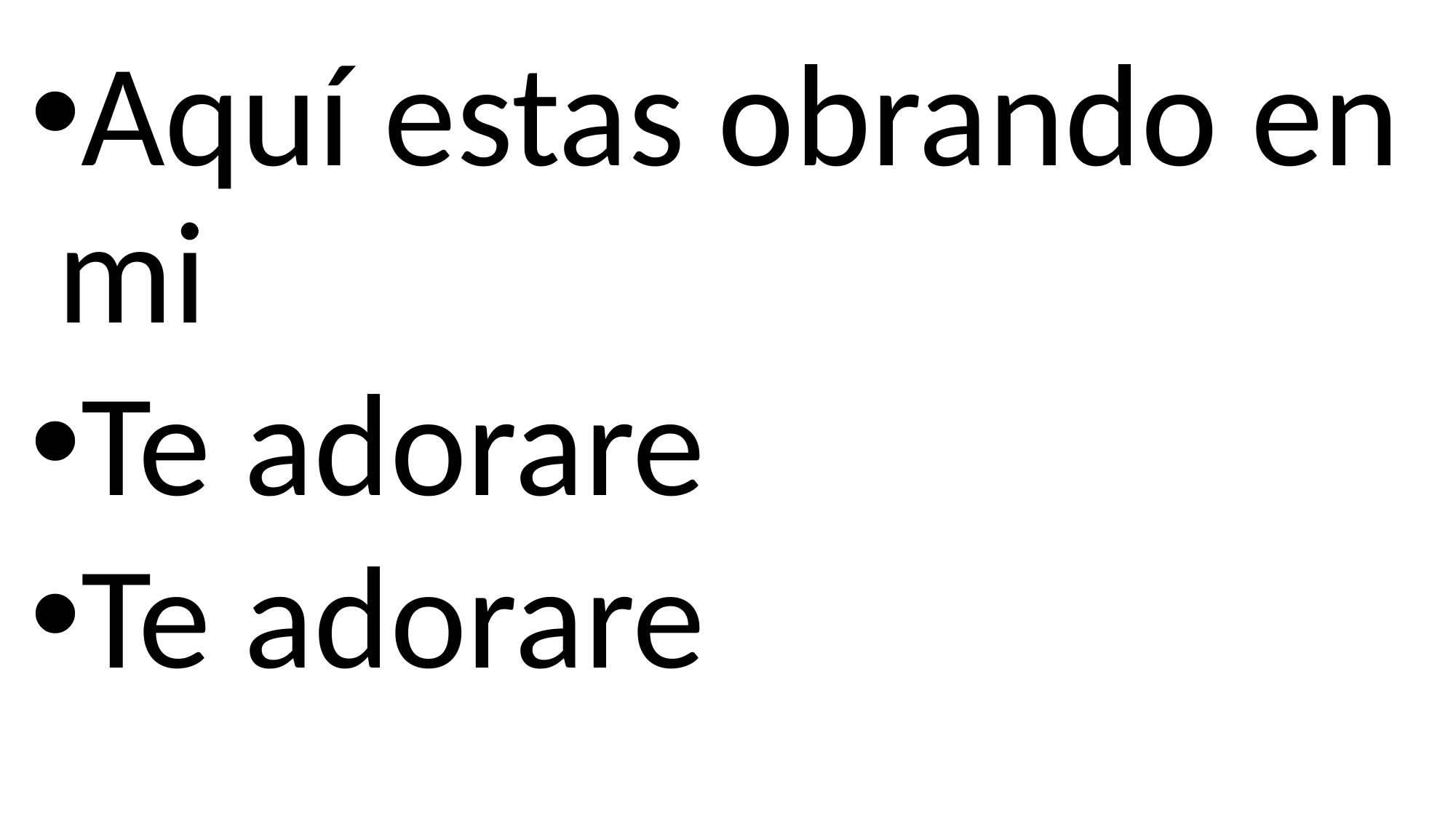

Aquí estas obrando en mi
Te adorare
Te adorare